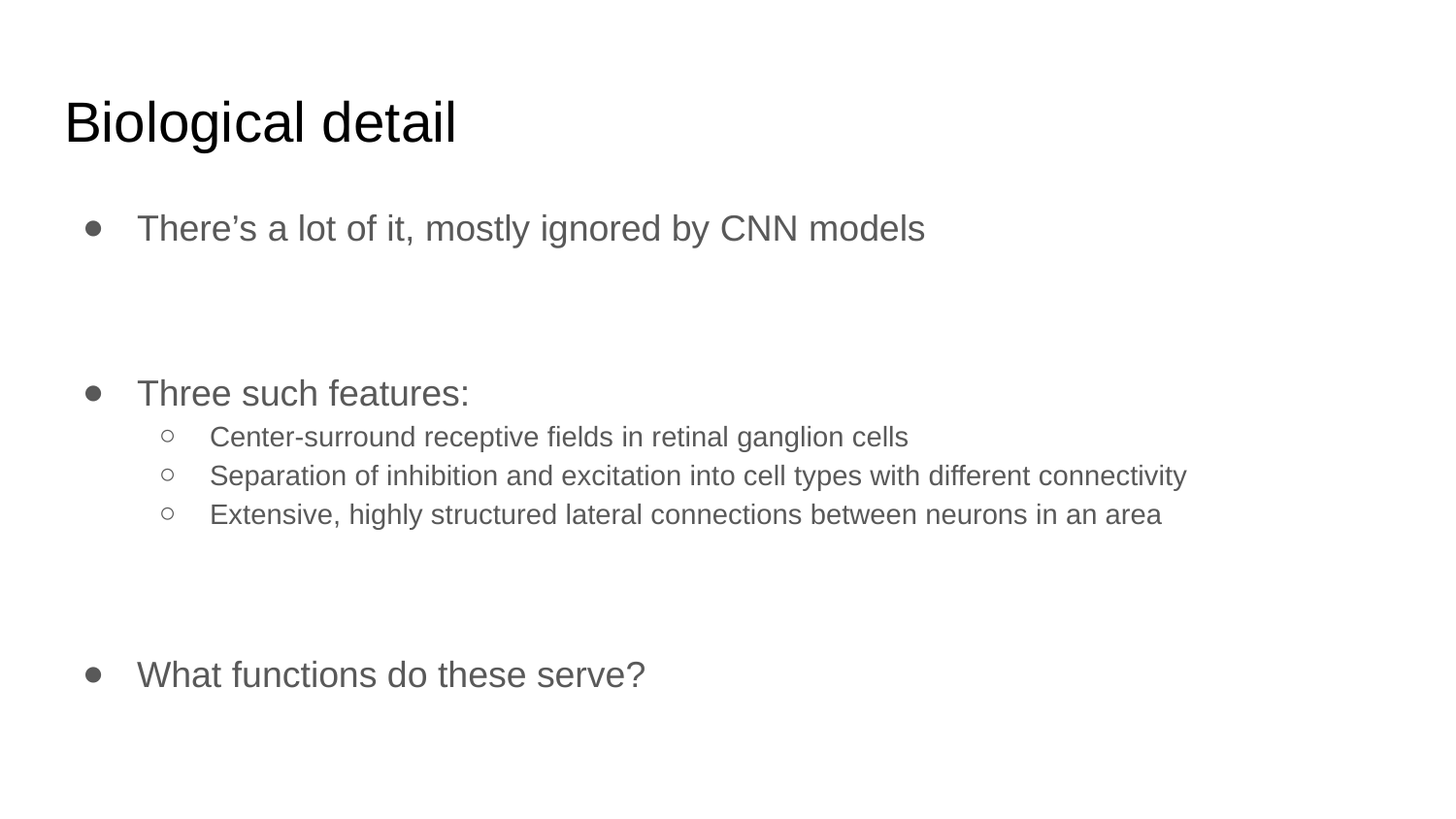

# Biological detail
There’s a lot of it, mostly ignored by CNN models

Three such features:
Center-surround receptive fields in retinal ganglion cells
Separation of inhibition and excitation into cell types with different connectivity
Extensive, highly structured lateral connections between neurons in an area

What functions do these serve?